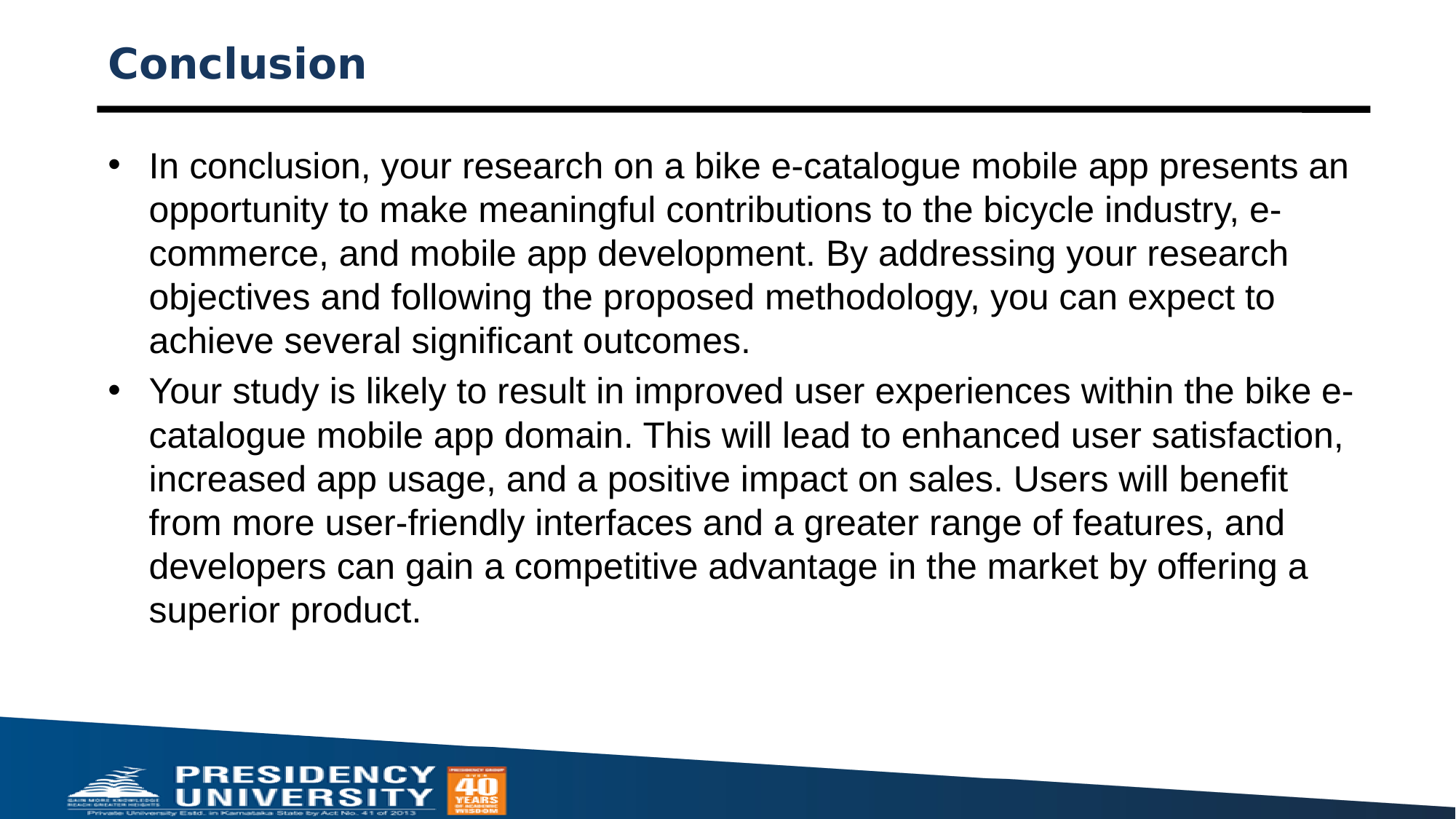

# Conclusion
In conclusion, your research on a bike e-catalogue mobile app presents an opportunity to make meaningful contributions to the bicycle industry, e-commerce, and mobile app development. By addressing your research objectives and following the proposed methodology, you can expect to achieve several significant outcomes.
Your study is likely to result in improved user experiences within the bike e-catalogue mobile app domain. This will lead to enhanced user satisfaction, increased app usage, and a positive impact on sales. Users will benefit from more user-friendly interfaces and a greater range of features, and developers can gain a competitive advantage in the market by offering a superior product.